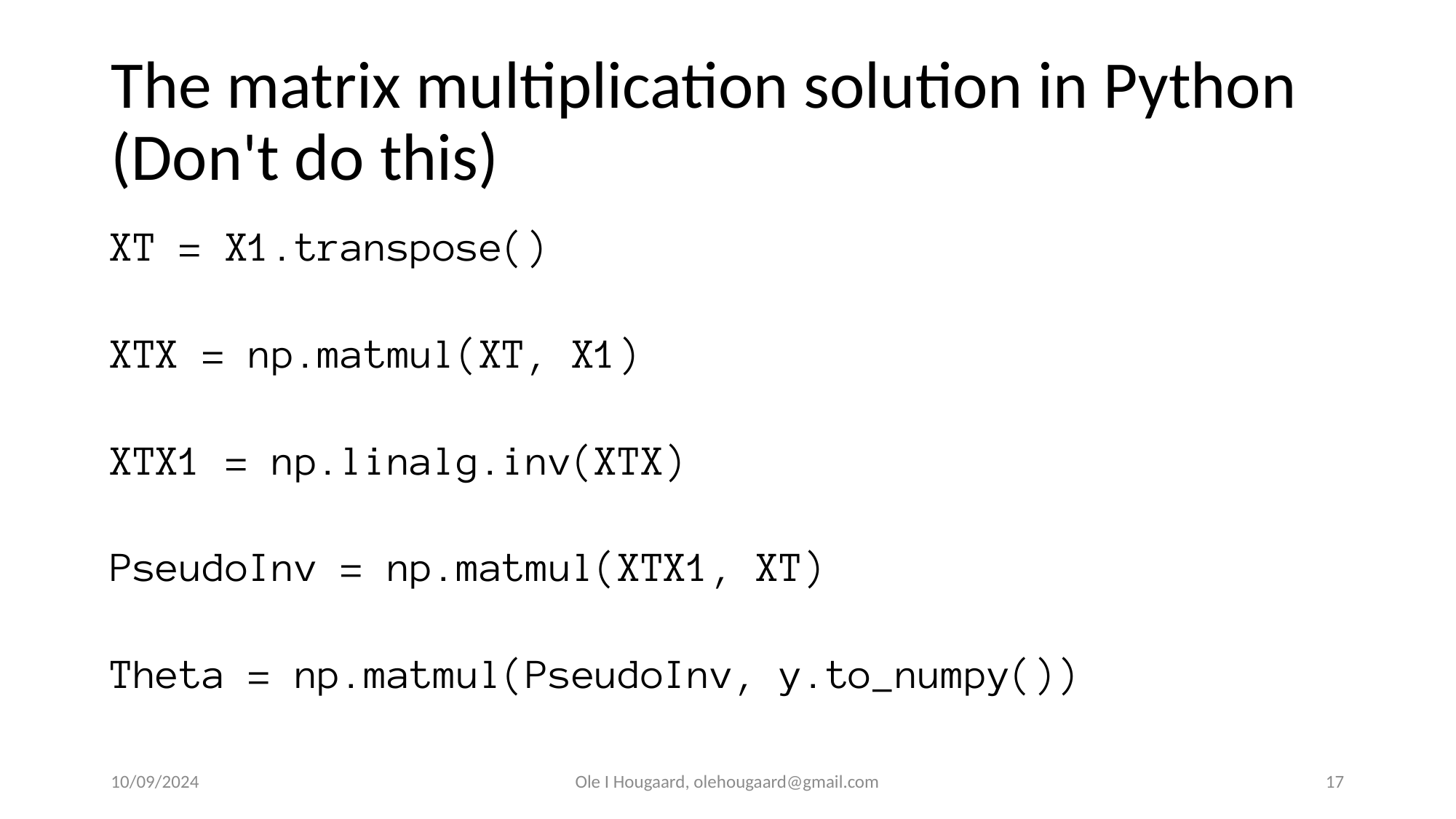

# The matrix multiplication solution in Python (Don't do this)
XT = X1.transpose()
XTX = np.matmul(XT, X1)
XTX1 = np.linalg.inv(XTX)
PseudoInv = np.matmul(XTX1, XT)
Theta = np.matmul(PseudoInv, y.to_numpy())

10/09/2024
Ole I Hougaard, olehougaard@gmail.com
17